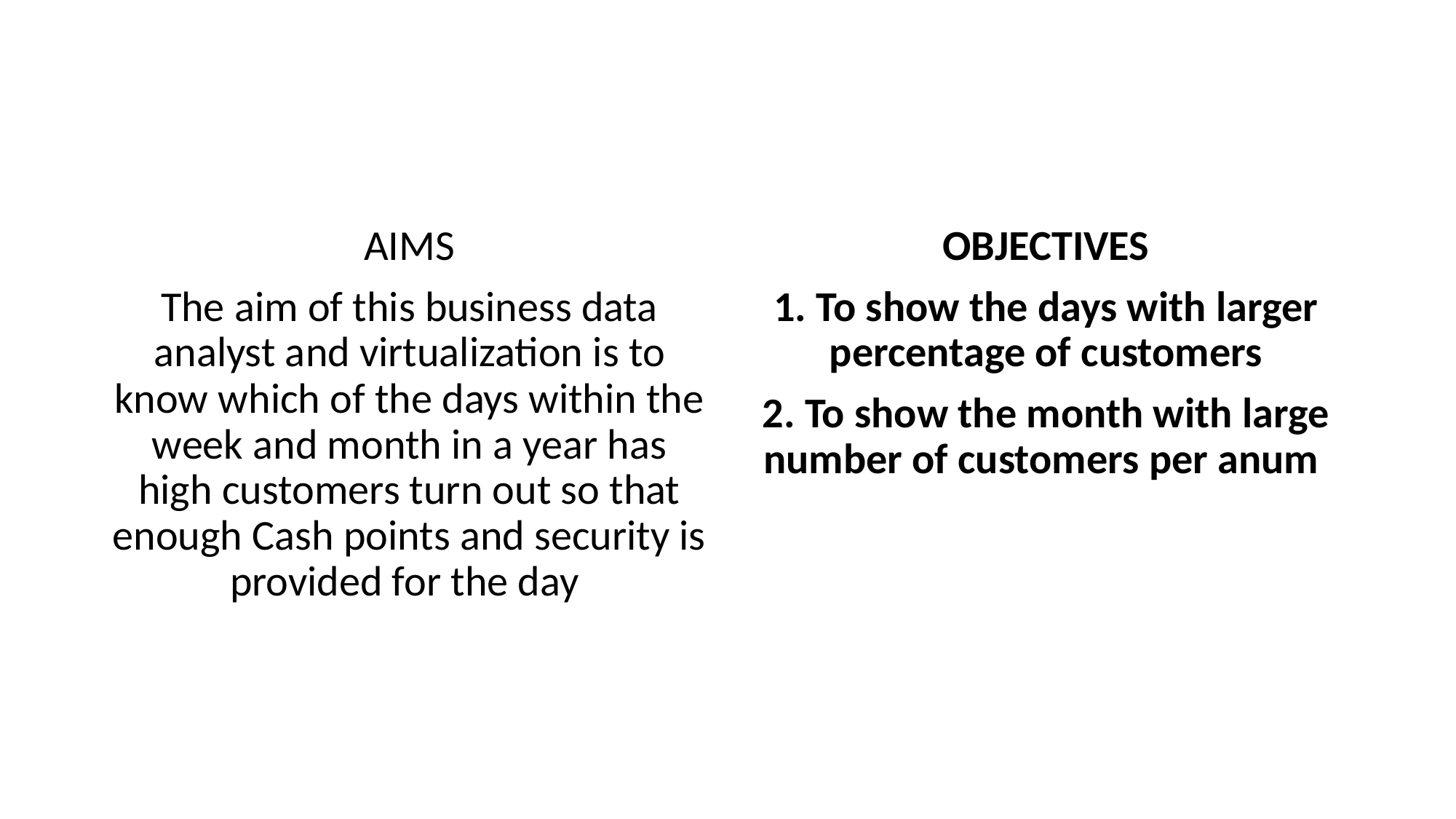

#
AIMS
The aim of this business data analyst and virtualization is to know which of the days within the week and month in a year has high customers turn out so that enough Cash points and security is provided for the day
OBJECTIVES
1. To show the days with larger percentage of customers
2. To show the month with large number of customers per anum